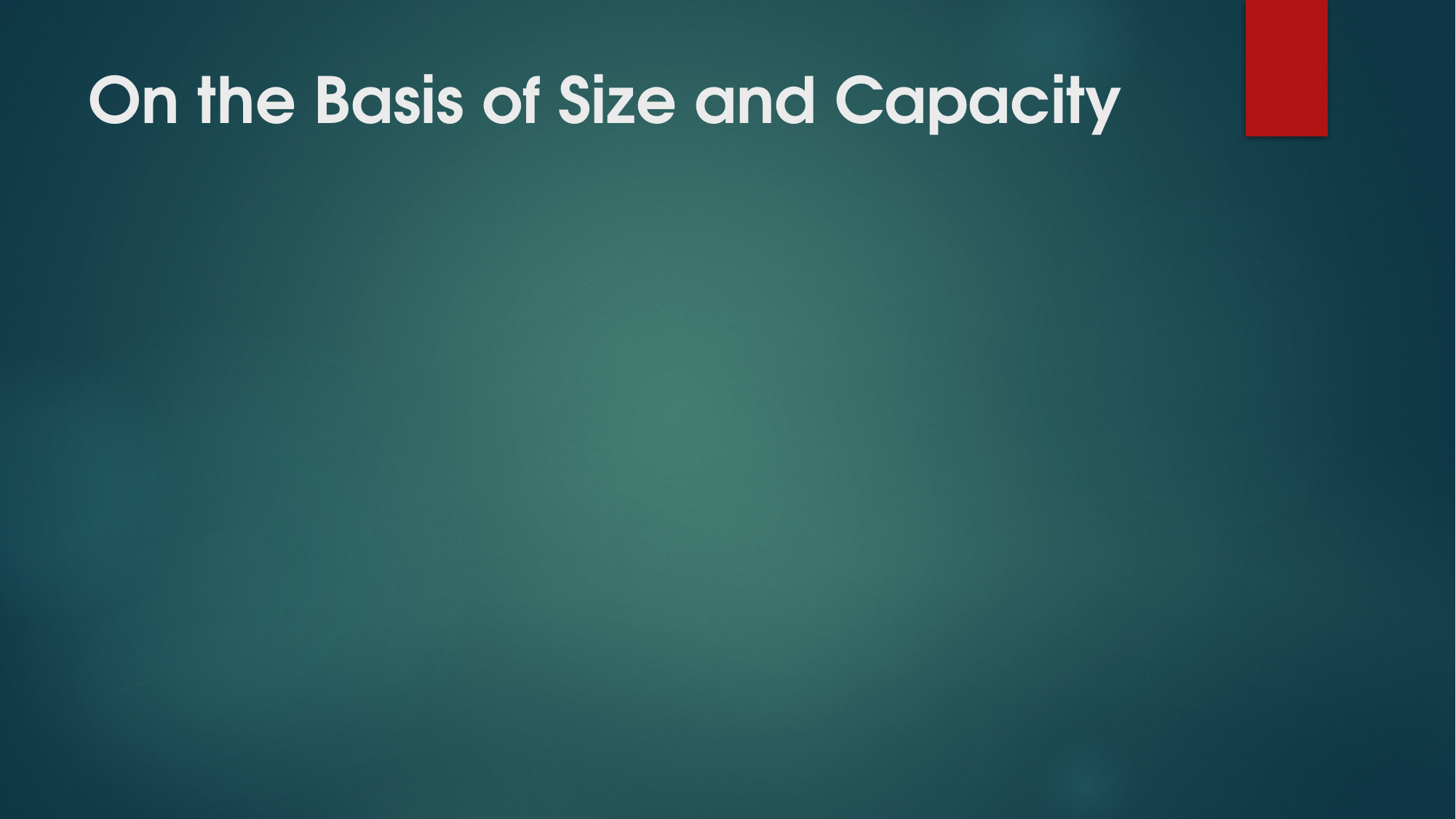

# On the Basis of Size and Capacity